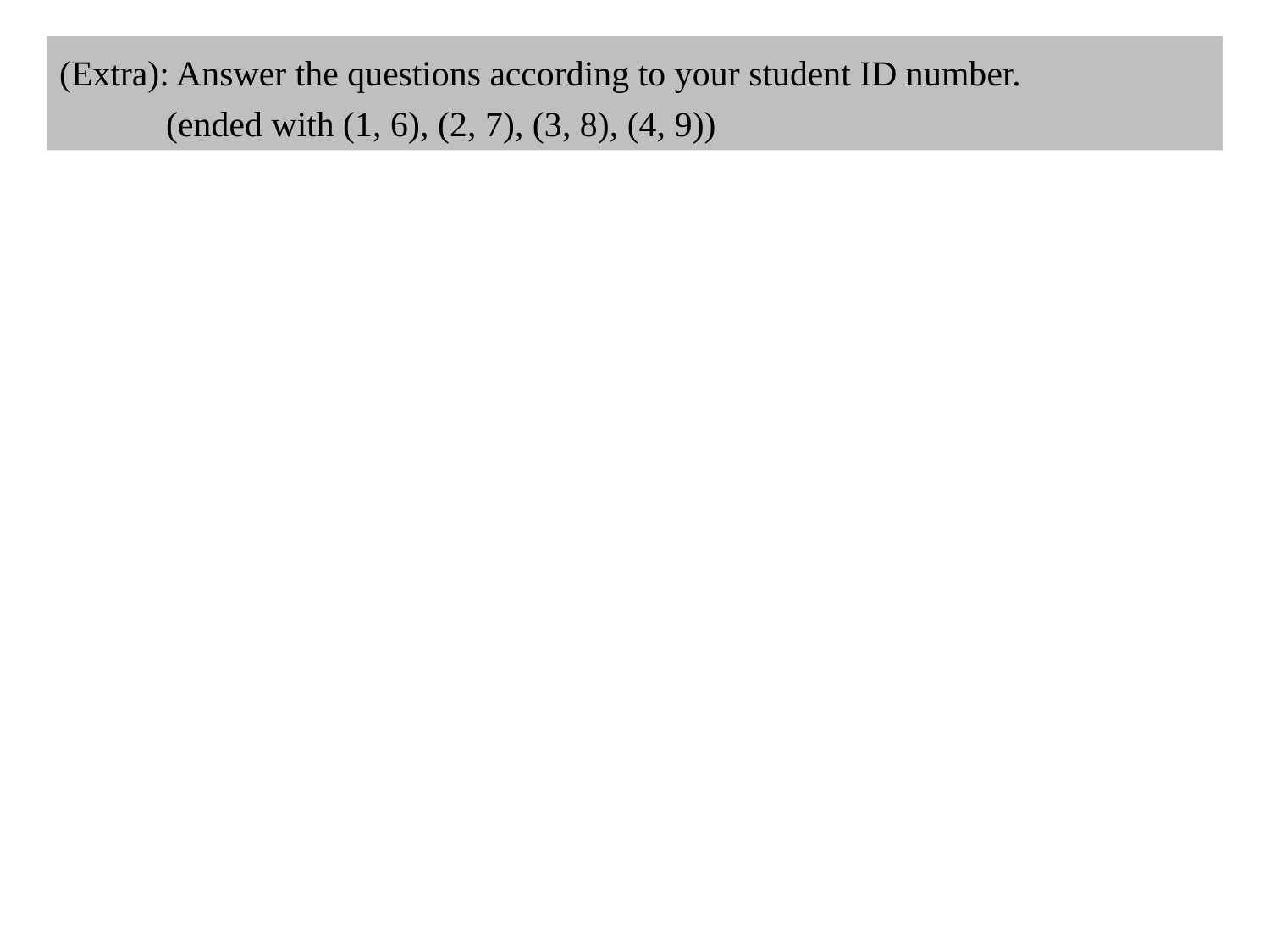

(Extra): Answer the questions according to your student ID number.
            (ended with (1, 6), (2, 7), (3, 8), (4, 9))